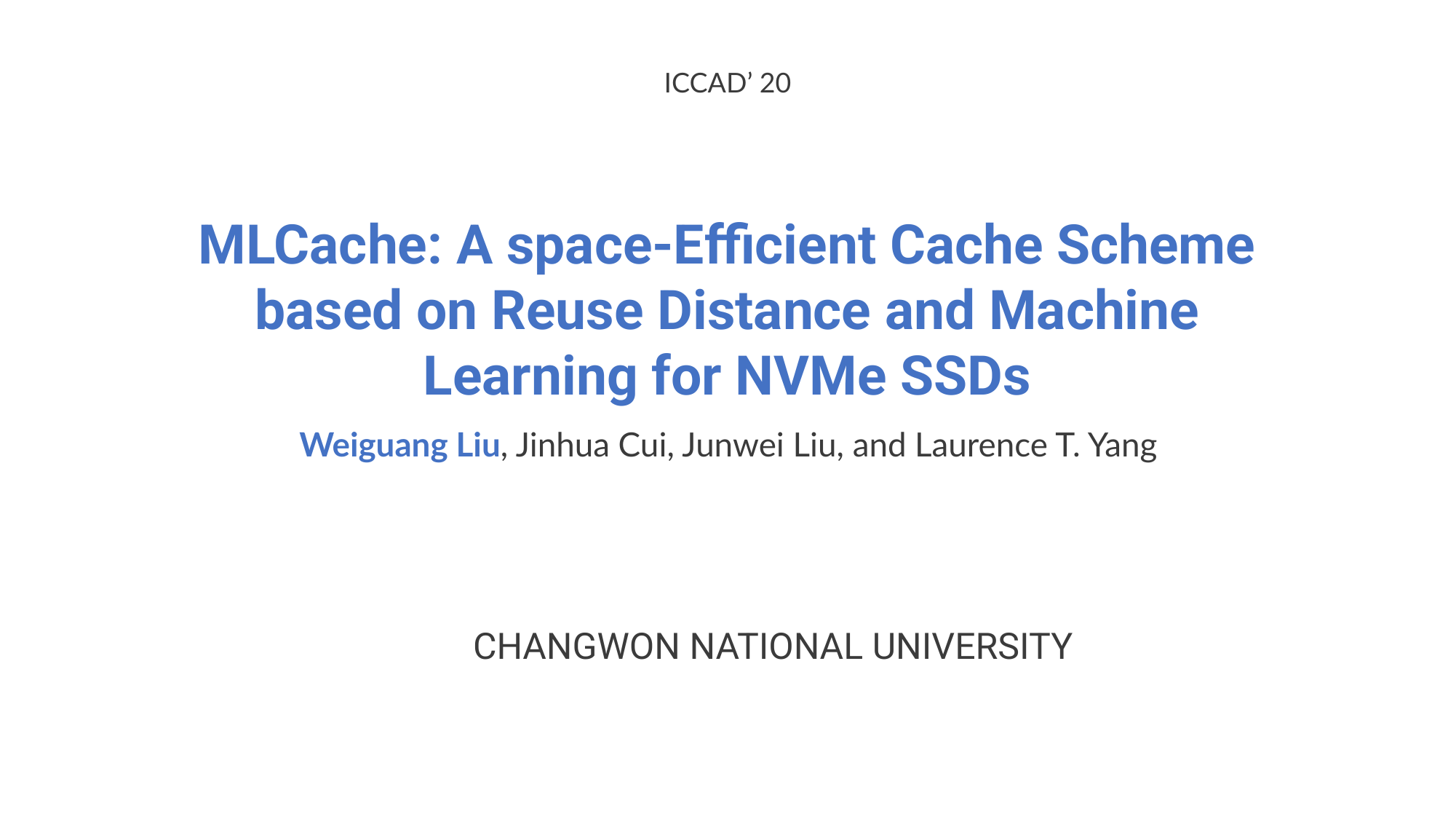

ICCAD’ 20
MLCache: A space-Efficient Cache Scheme based on Reuse Distance and Machine Learning for NVMe SSDs
Weiguang Liu, Jinhua Cui, Junwei Liu, and Laurence T. Yang
CHANGWON NATIONAL UNIVERSITY